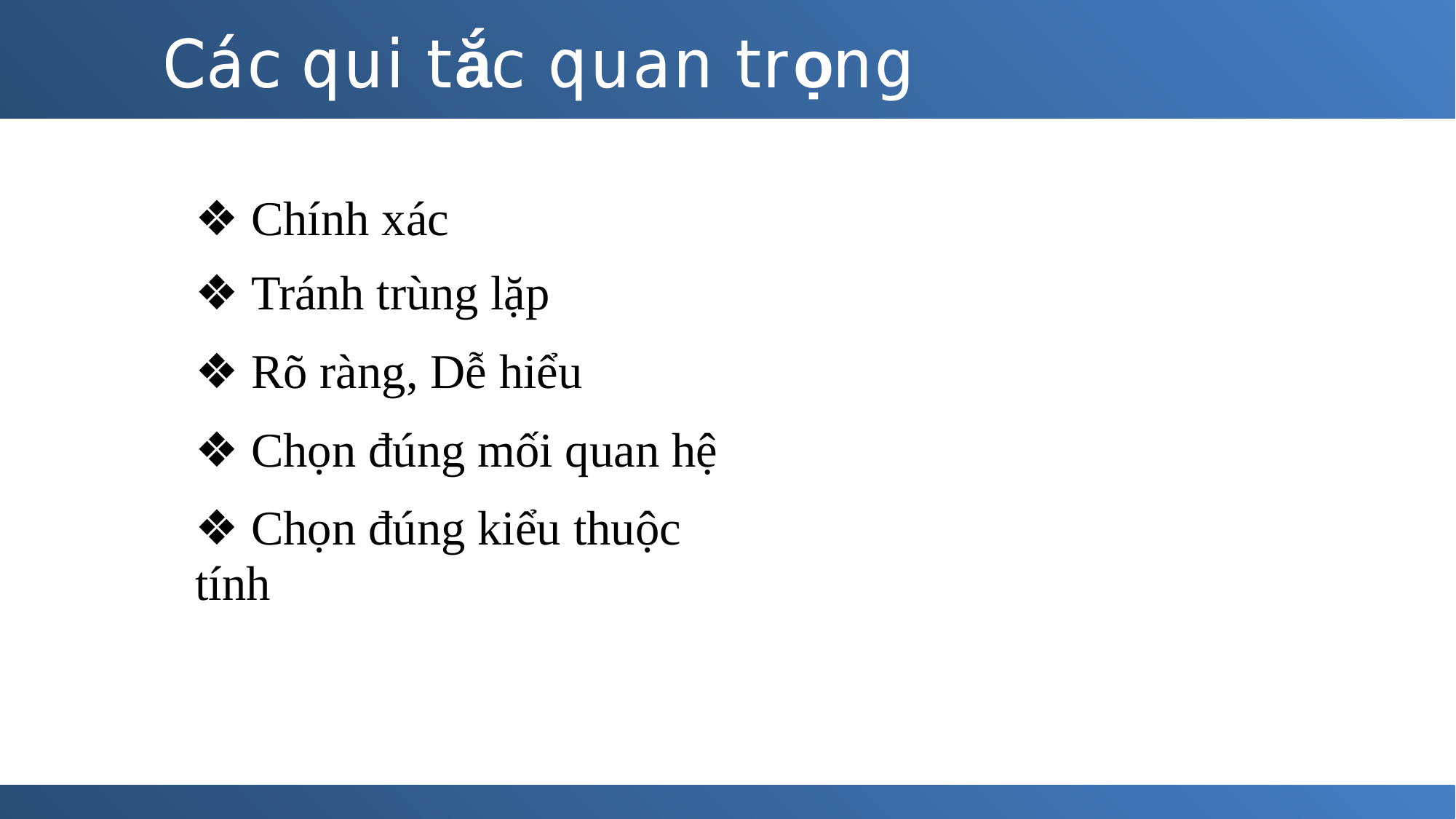

Các
qui
tắc
quan
trọng
❖ Chính xác
❖ Tránh trùng lặp
❖ Rõ ràng, Dễ hiểu
❖ Chọn đúng mối quan hệ
❖ Chọn đúng kiểu thuộc tính